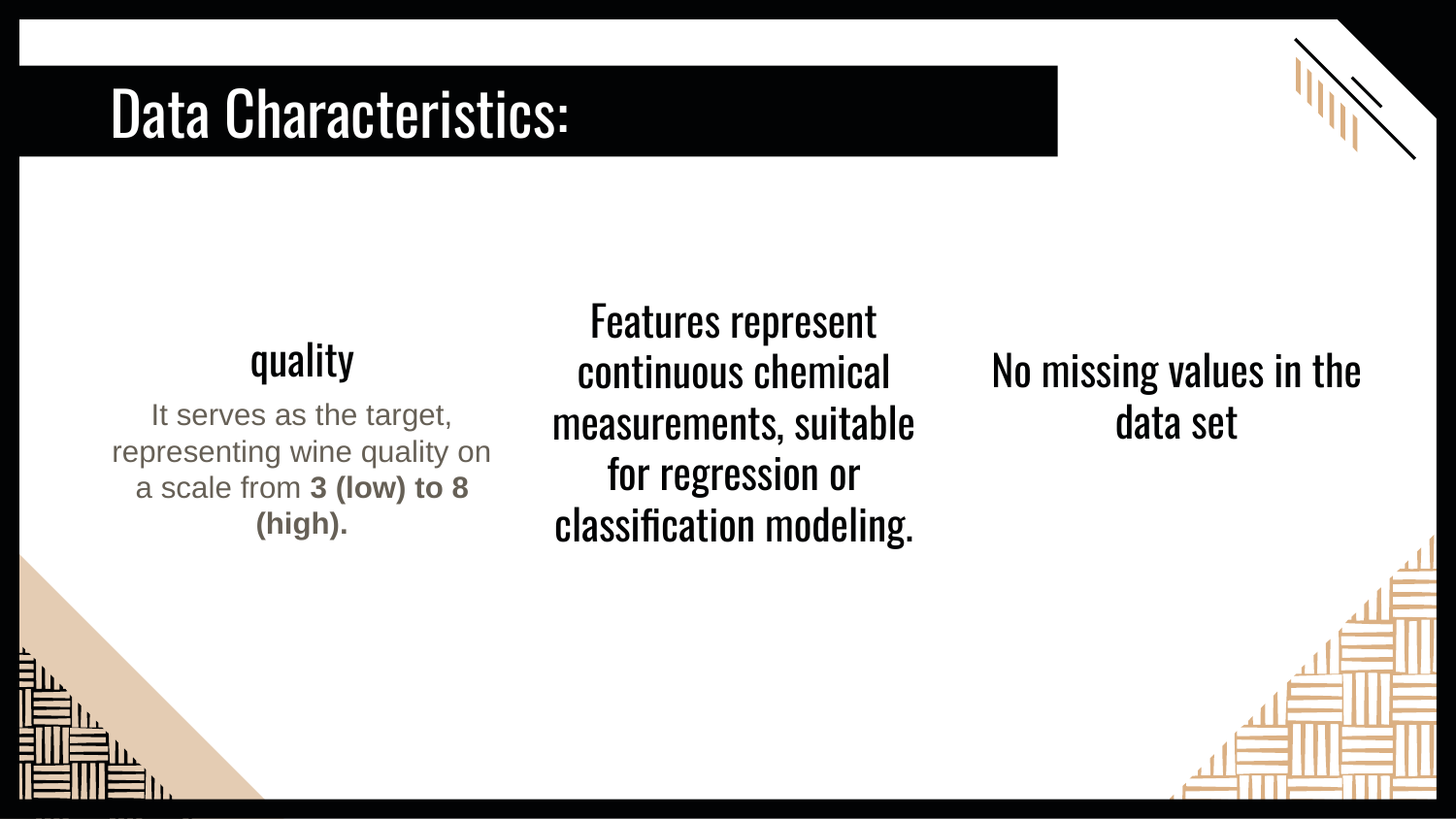

Data Characteristics:
quality
No missing values in the data set
It serves as the target, representing wine quality on a scale from 3 (low) to 8 (high).
Features represent continuous chemical measurements, suitable for regression or classification modeling.